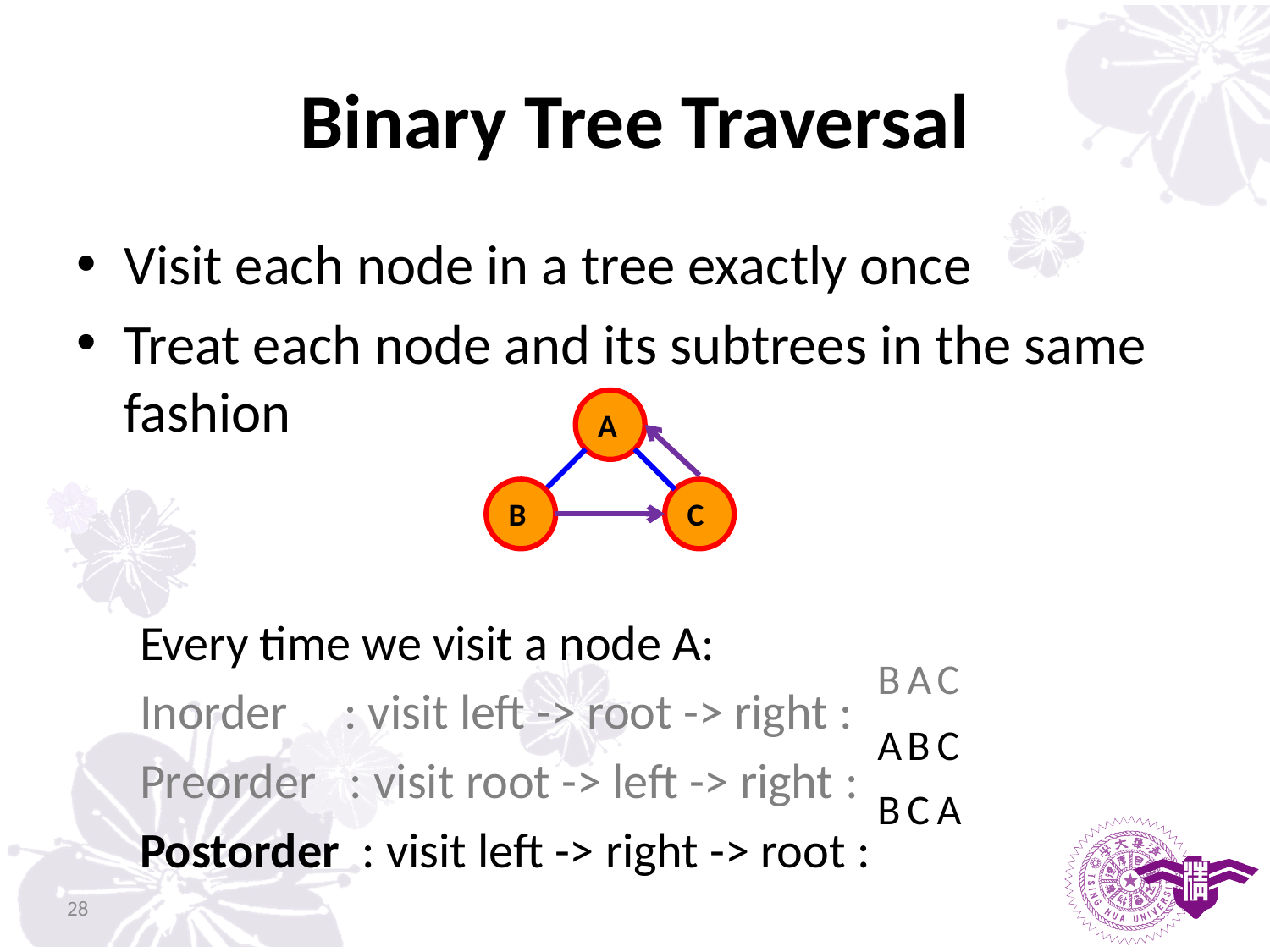

# Binary Tree Traversal
Visit each node in a tree exactly once
Treat each node and its subtrees in the same fashion

Every time we visit a node A:
Inorder     : visit left -> root -> right :
Preorder   : visit root -> left -> right :
Postorder  : visit left -> right -> root :

A

B

C

B
A
C
A
B
C
B
C
A
28